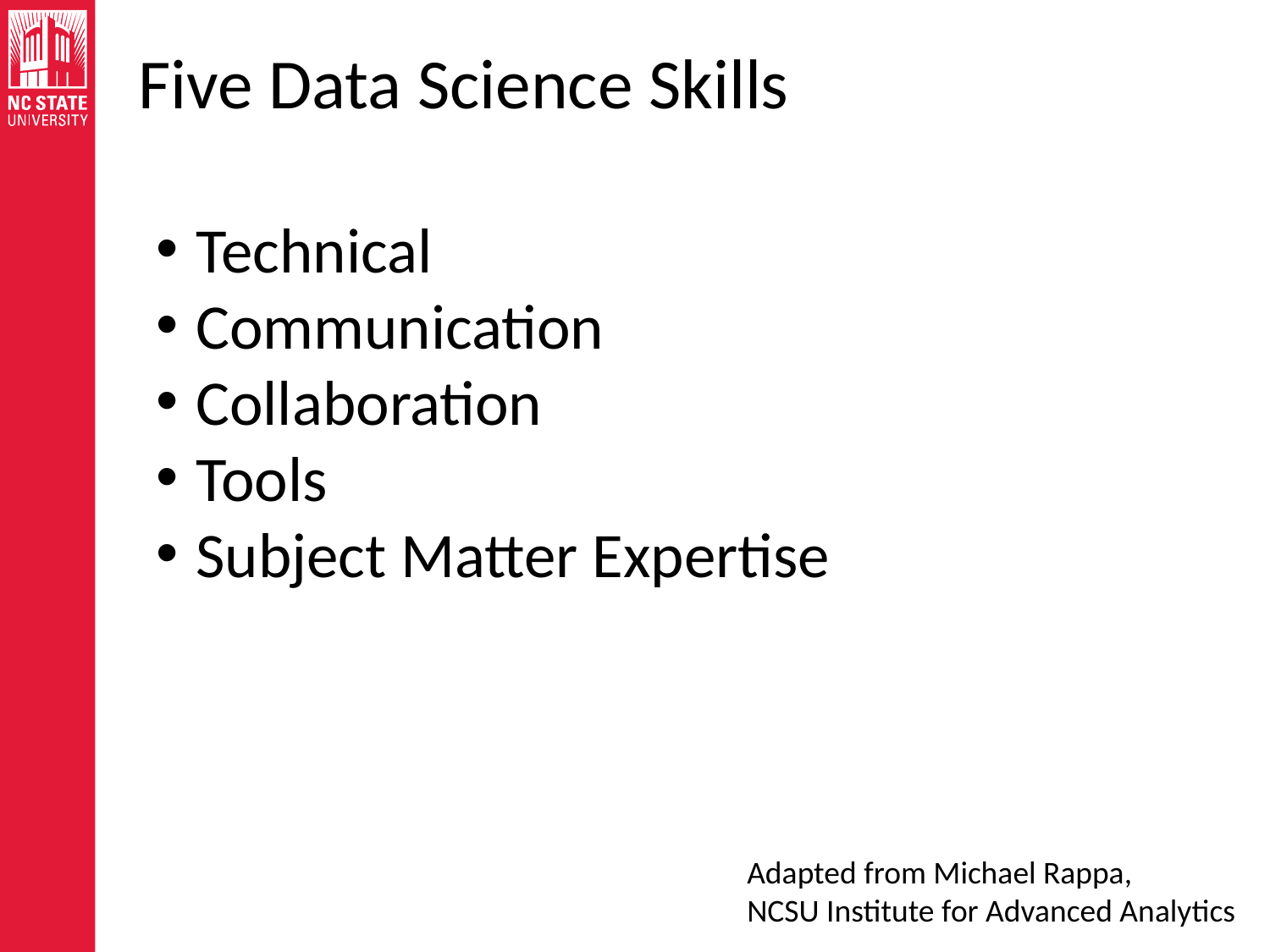

Five Data Science Skills
Technical
Communication
Collaboration
Tools
Subject Matter Expertise

Adapted from Michael Rappa,
NCSU Institute for Advanced Analytics